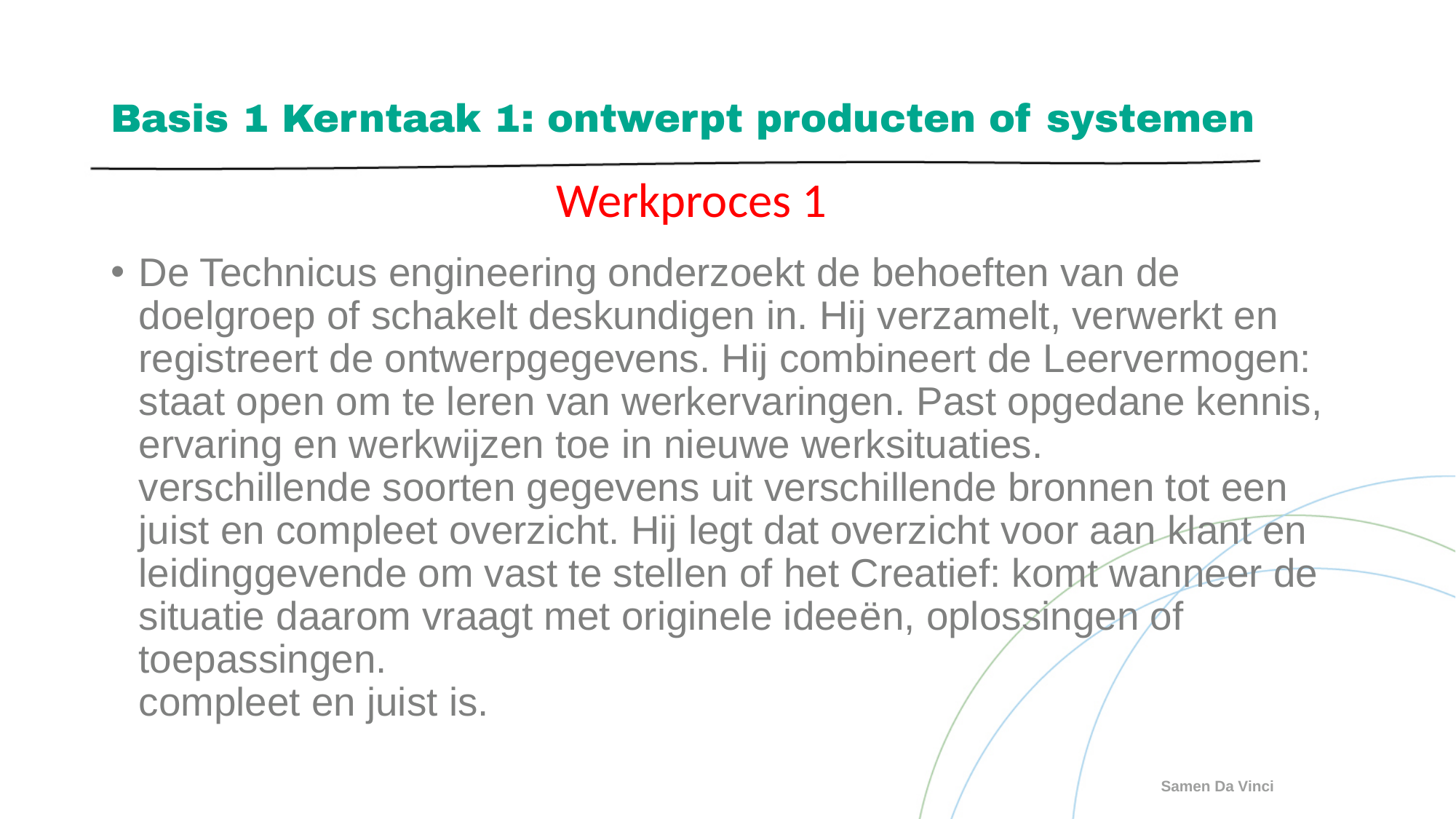

# Basis 1 Kerntaak 1: ontwerpt producten of systemen
Werkproces 1
De Technicus engineering onderzoekt de behoeften van de doelgroep of schakelt deskundigen in. Hij verzamelt, verwerkt en registreert de ontwerpgegevens. Hij combineert de Leervermogen: staat open om te leren van werkervaringen. Past opgedane kennis, ervaring en werkwijzen toe in nieuwe werksituaties.
verschillende soorten gegevens uit verschillende bronnen tot een juist en compleet overzicht. Hij legt dat overzicht voor aan klant en leidinggevende om vast te stellen of het Creatief: komt wanneer de situatie daarom vraagt met originele ideeën, oplossingen of toepassingen.
compleet en juist is.